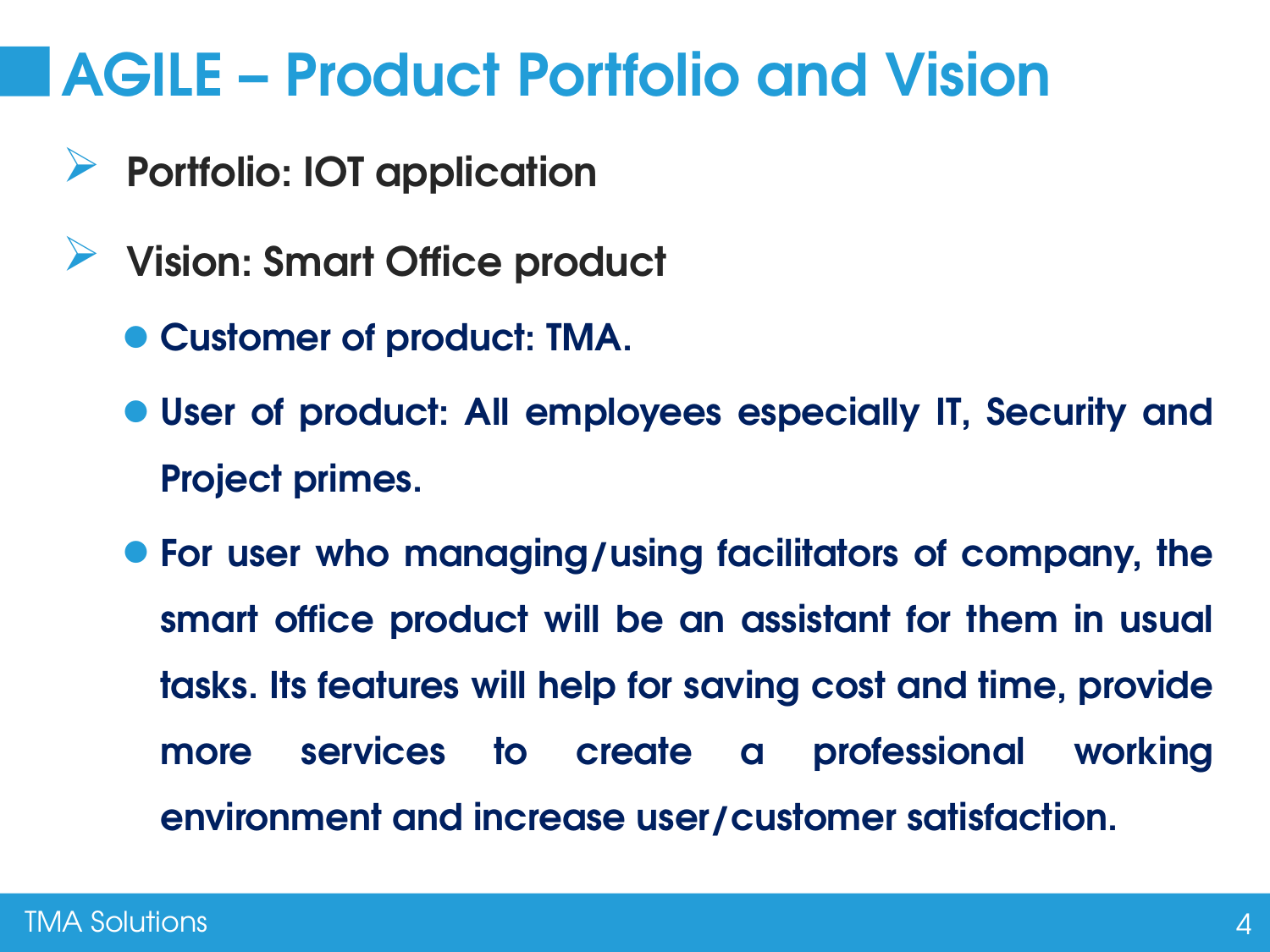

# AGILE – Product Portfolio and Vision
Portfolio: IOT application
Vision: Smart Office product
Customer of product: TMA.
User of product: All employees especially IT, Security and Project primes.
For user who managing/using facilitators of company, the smart office product will be an assistant for them in usual tasks. Its features will help for saving cost and time, provide more services to create a professional working environment and increase user/customer satisfaction.